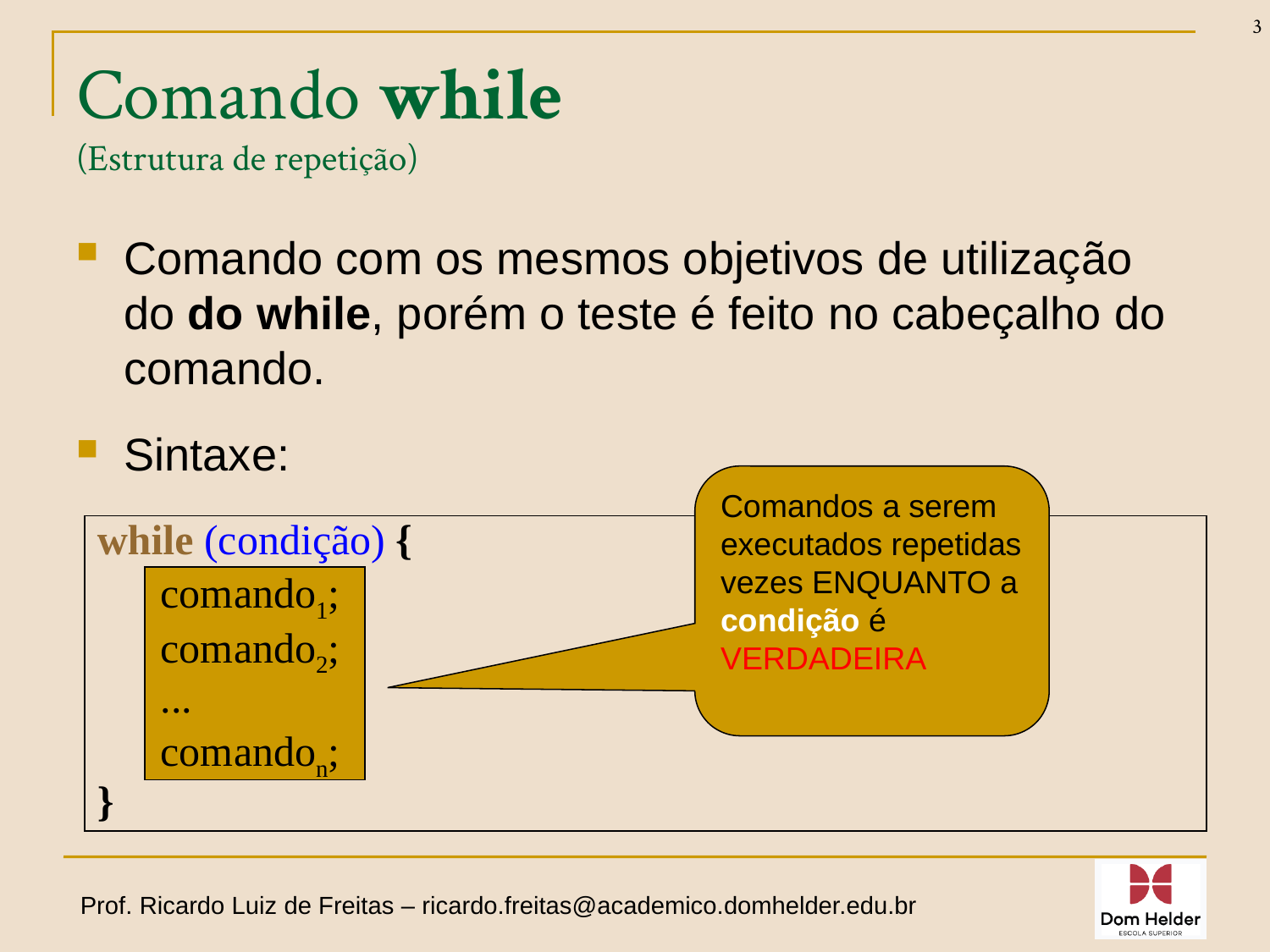

3
# Comando while (Estrutura de repetição)
Comando com os mesmos objetivos de utilização do do while, porém o teste é feito no cabeçalho do comando.
Sintaxe:
Comandos a serem executados repetidas vezes ENQUANTO a condição é VERDADEIRA
while (condição) {
      comando1;
      comando2;
      ...
      comandon;
}